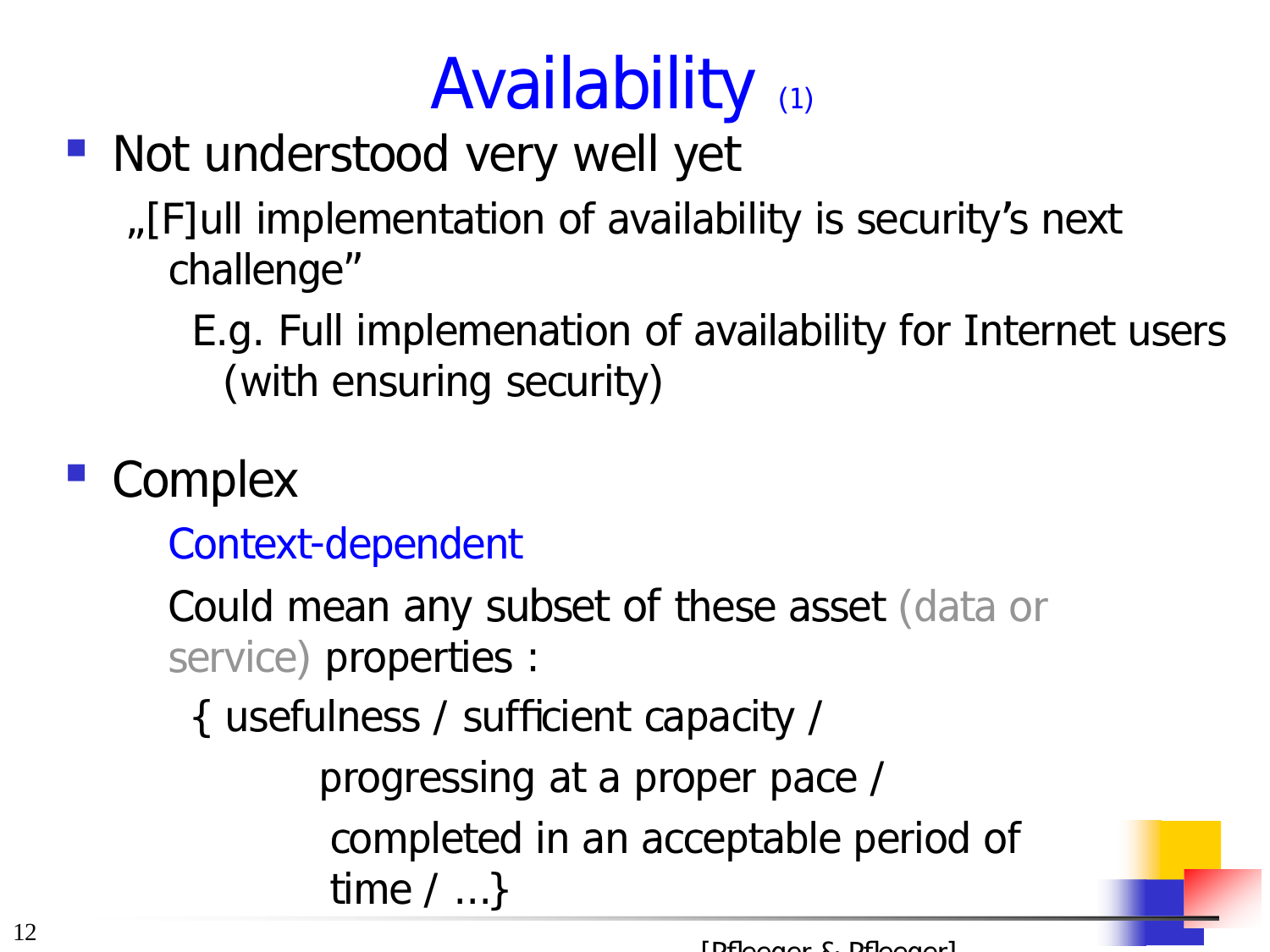

# Availability (1)
Not understood very well yet
„[F]ull implementation of availability is security’s next challenge”
E.g. Full implemenation of availability for Internet users (with ensuring security)
Complex
Context-dependent
Could mean any subset of these asset (data or service) properties :
{ usefulness / sufficient capacity /
progressing at a proper pace /
completed in an acceptable period of time / ...}
[Pfleeger & Pfleeger]
12